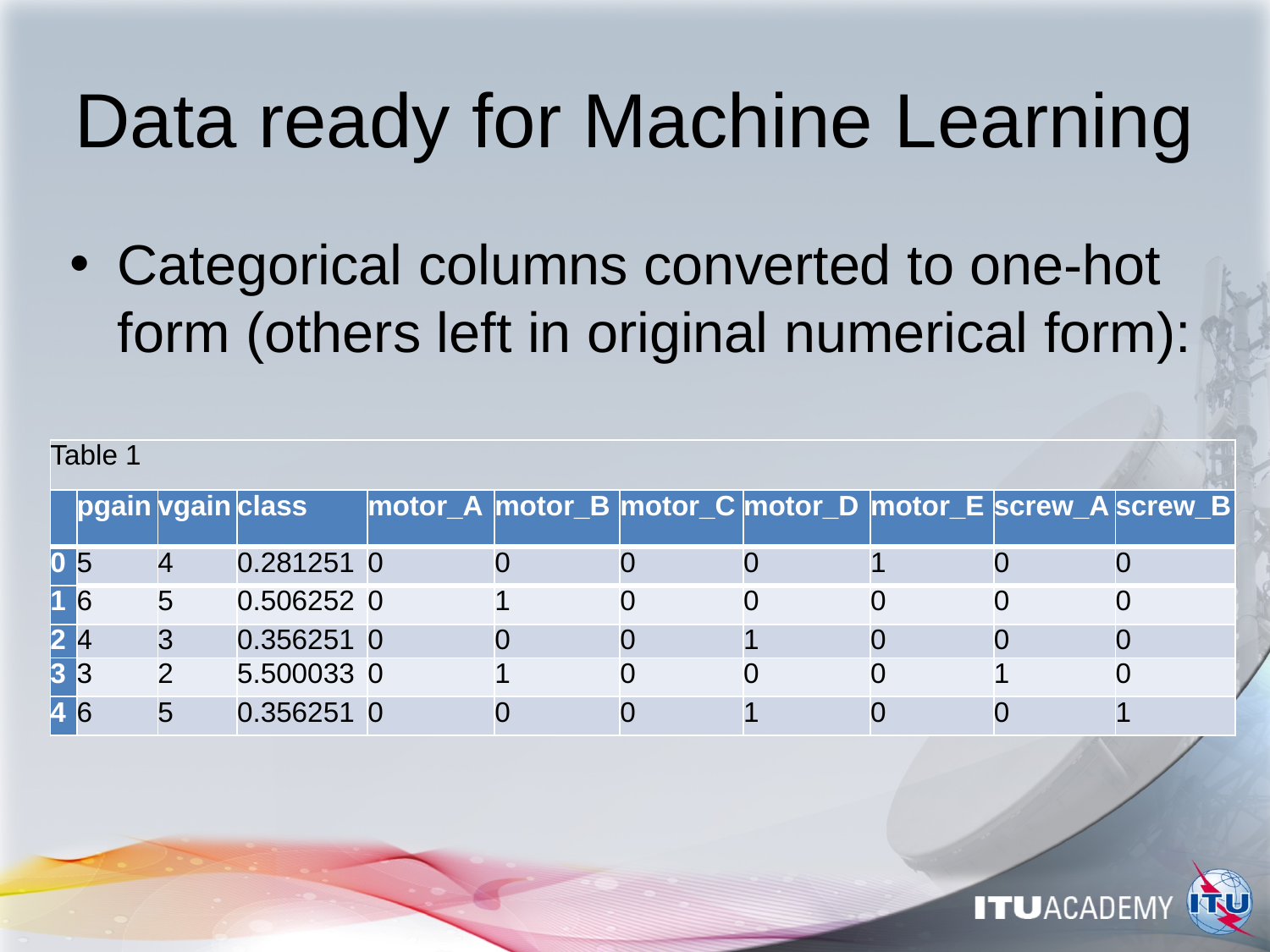

# Data ready for Machine Learning
Categorical columns converted to one-hot form (others left in original numerical form):
| Table 1 |  |  |  |  |  |  |  |  |  |  |
| --- | --- | --- | --- | --- | --- | --- | --- | --- | --- | --- |
|  | pgain | vgain | class | motor\_A | motor\_B | motor\_C | motor\_D | motor\_E | screw\_A | screw\_B |
| 0 | 5 | 4 | 0.281251 | 0 | 0 | 0 | 0 | 1 | 0 | 0 |
| 1 | 6 | 5 | 0.506252 | 0 | 1 | 0 | 0 | 0 | 0 | 0 |
| 2 | 4 | 3 | 0.356251 | 0 | 0 | 0 | 1 | 0 | 0 | 0 |
| 3 | 3 | 2 | 5.500033 | 0 | 1 | 0 | 0 | 0 | 1 | 0 |
| 4 | 6 | 5 | 0.356251 | 0 | 0 | 0 | 1 | 0 | 0 | 1 |